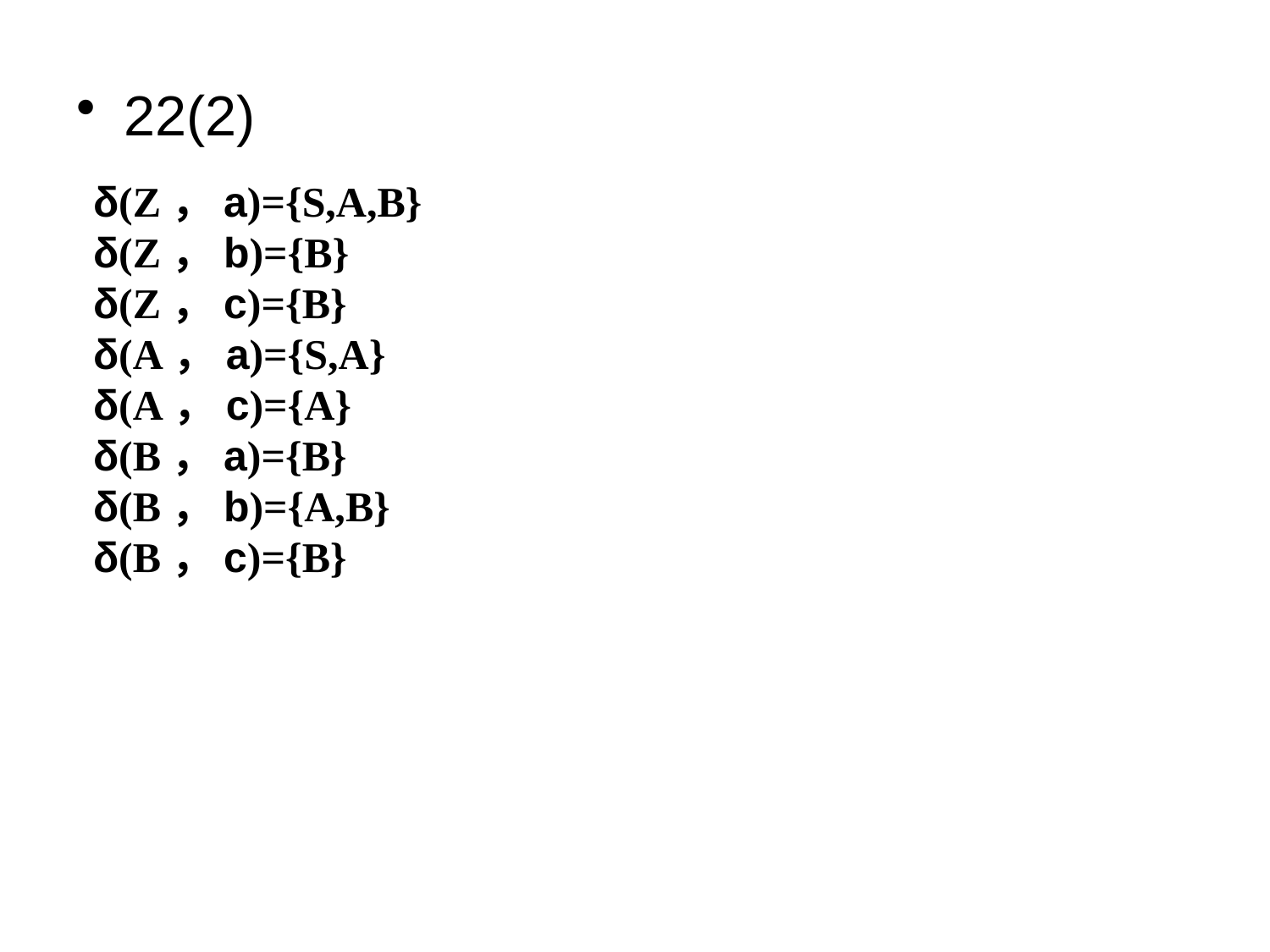

22(2)
δ(Z，a)={S,A,B}
δ(Z，b)={B}
δ(Z，c)={B}
δ(A，a)={S,A}
δ(A，c)={A}
δ(B，a)={B}
δ(B，b)={A,B}
δ(B，c)={B}